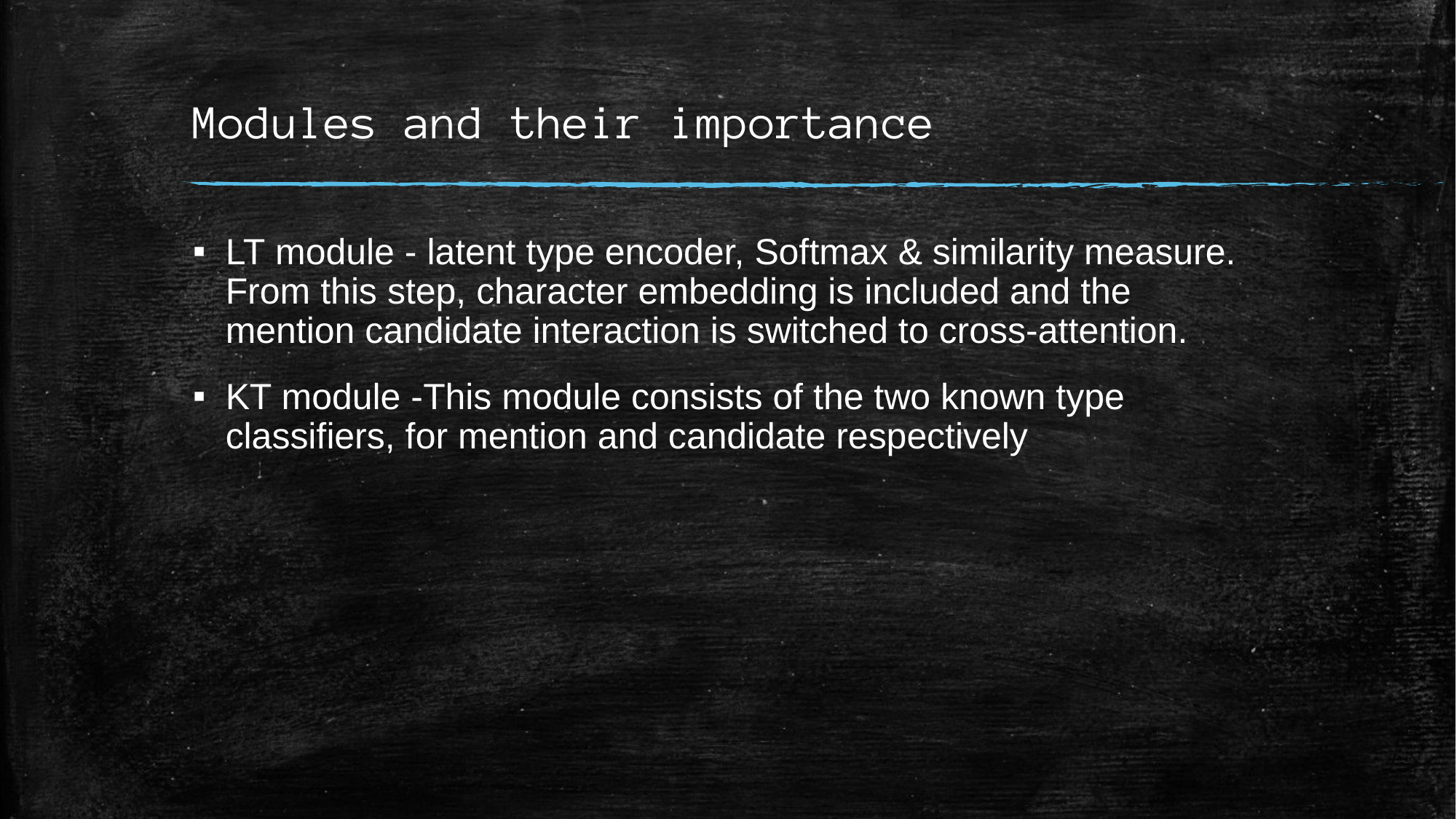

# Modules and their importance
LT module - latent type encoder, Softmax & similarity measure. From this step, character embedding is included and the mention candidate interaction is switched to cross-attention.
KT module -This module consists of the two known type classifiers, for mention and candidate respectively